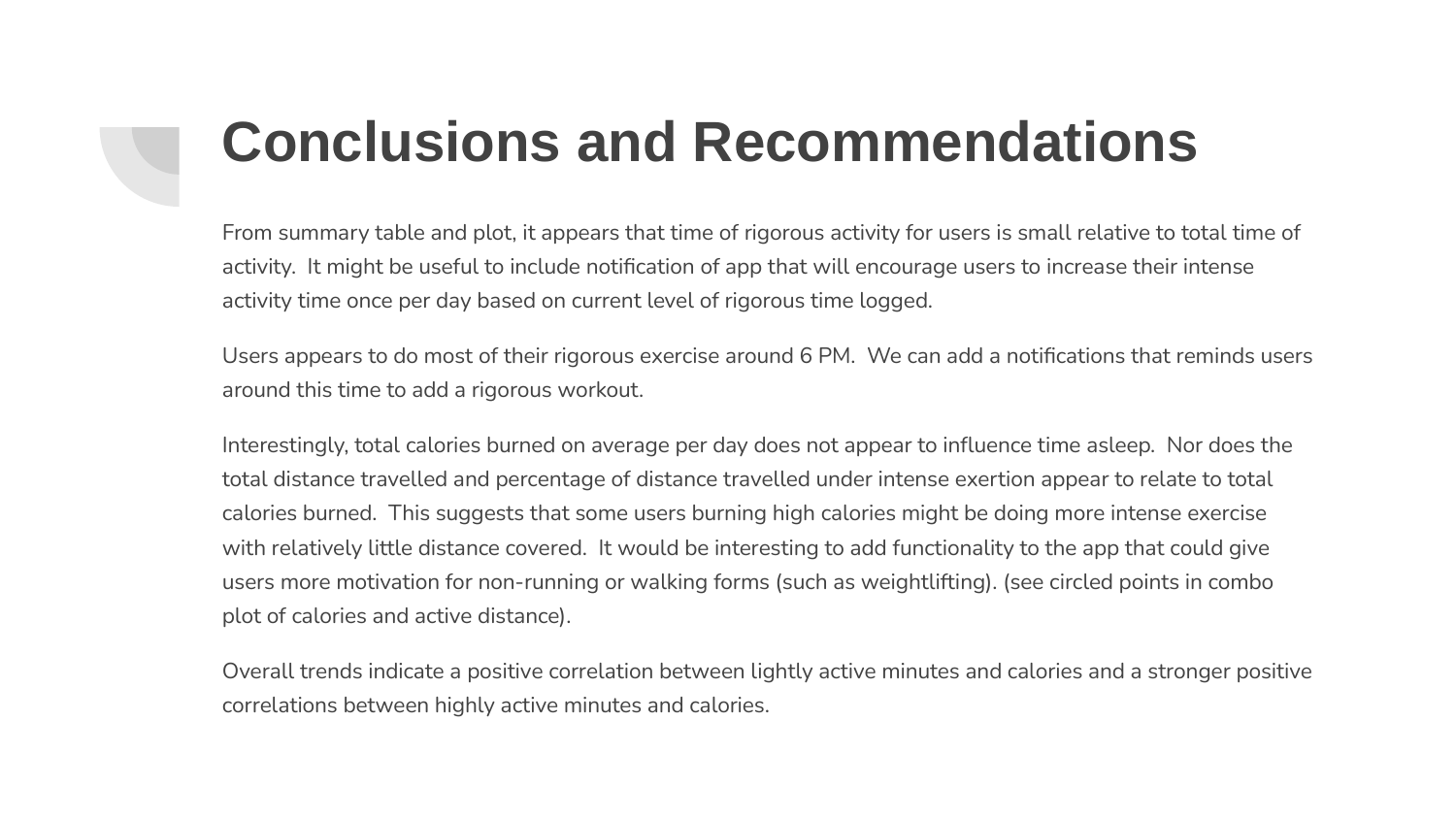

# Conclusions and Recommendations
From summary table and plot, it appears that time of rigorous activity for users is small relative to total time of activity.  It might be useful to include notification of app that will encourage users to increase their intense activity time once per day based on current level of rigorous time logged.
Users appears to do most of their rigorous exercise around 6 PM.  We can add a notifications that reminds users around this time to add a rigorous workout.
Interestingly, total calories burned on average per day does not appear to influence time asleep.  Nor does the total distance travelled and percentage of distance travelled under intense exertion appear to relate to total calories burned.  This suggests that some users burning high calories might be doing more intense exercise with relatively little distance covered.  It would be interesting to add functionality to the app that could give users more motivation for non-running or walking forms (such as weightlifting). (see circled points in combo plot of calories and active distance).
Overall trends indicate a positive correlation between lightly active minutes and calories and a stronger positive correlations between highly active minutes and calories.